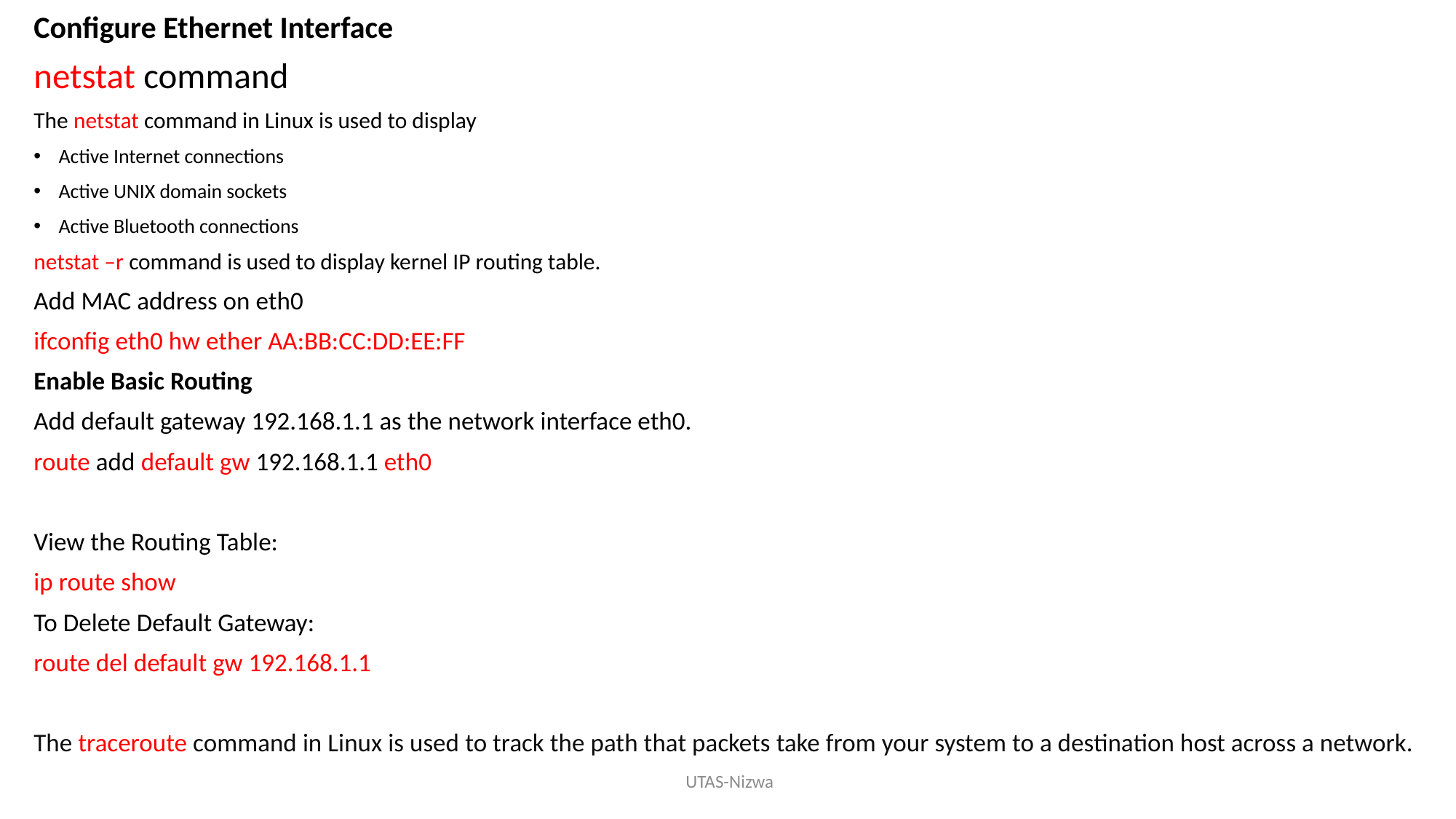

Configure Ethernet Interface
netstat command
The netstat command in Linux is used to display
Active Internet connections
Active UNIX domain sockets
Active Bluetooth connections
netstat –r command is used to display kernel IP routing table.
Add MAC address on eth0
ifconfig eth0 hw ether AA:BB:CC:DD:EE:FF
Enable Basic Routing
Add default gateway 192.168.1.1 as the network interface eth0.
route add default gw 192.168.1.1 eth0

View the Routing Table:
ip route show
To Delete Default Gateway:
route del default gw 192.168.1.1

The traceroute command in Linux is used to track the path that packets take from your system to a destination host across a network.
 UTAS-Nizwa